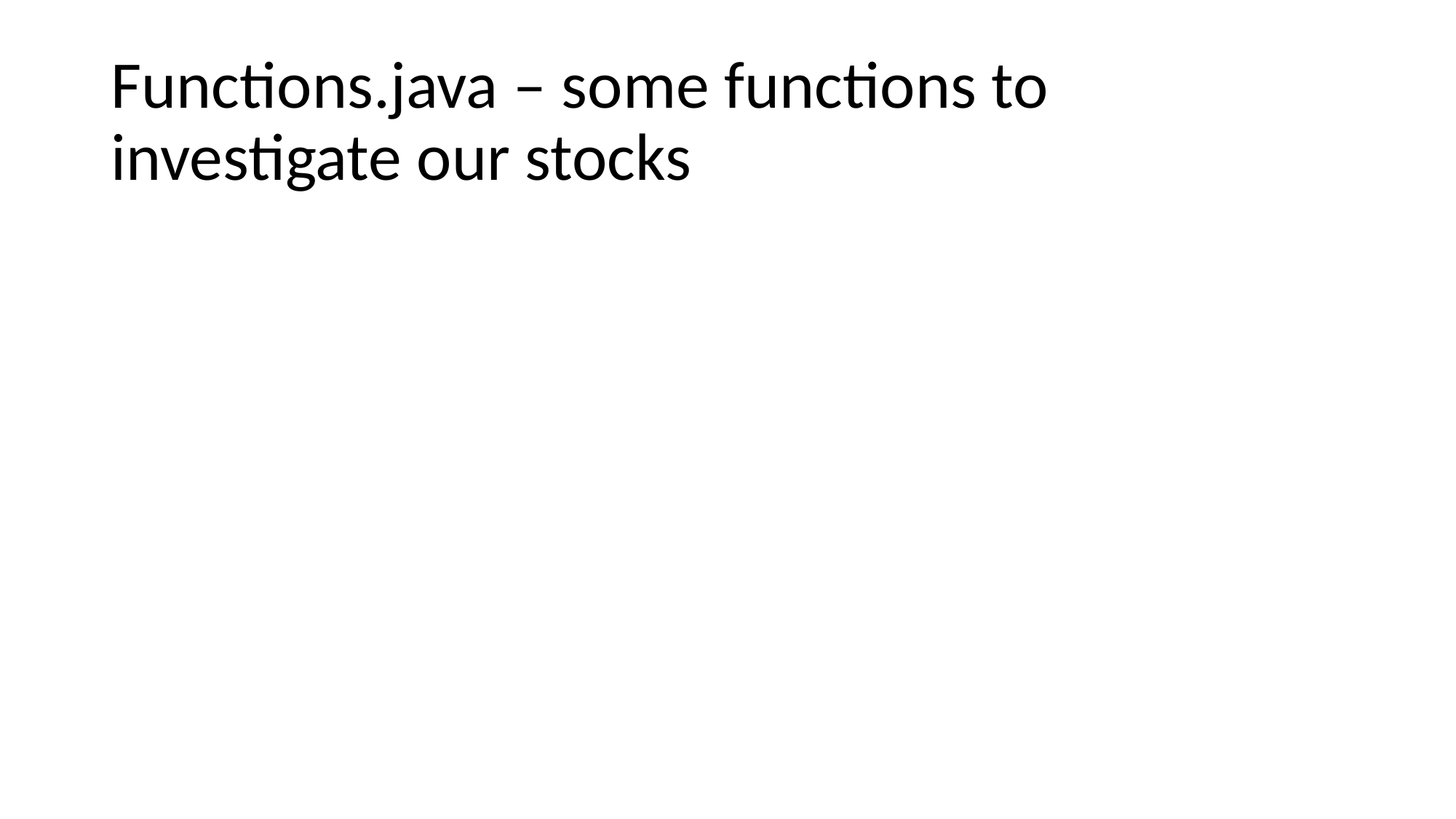

# Functions.java – some functions to investigate our stocks